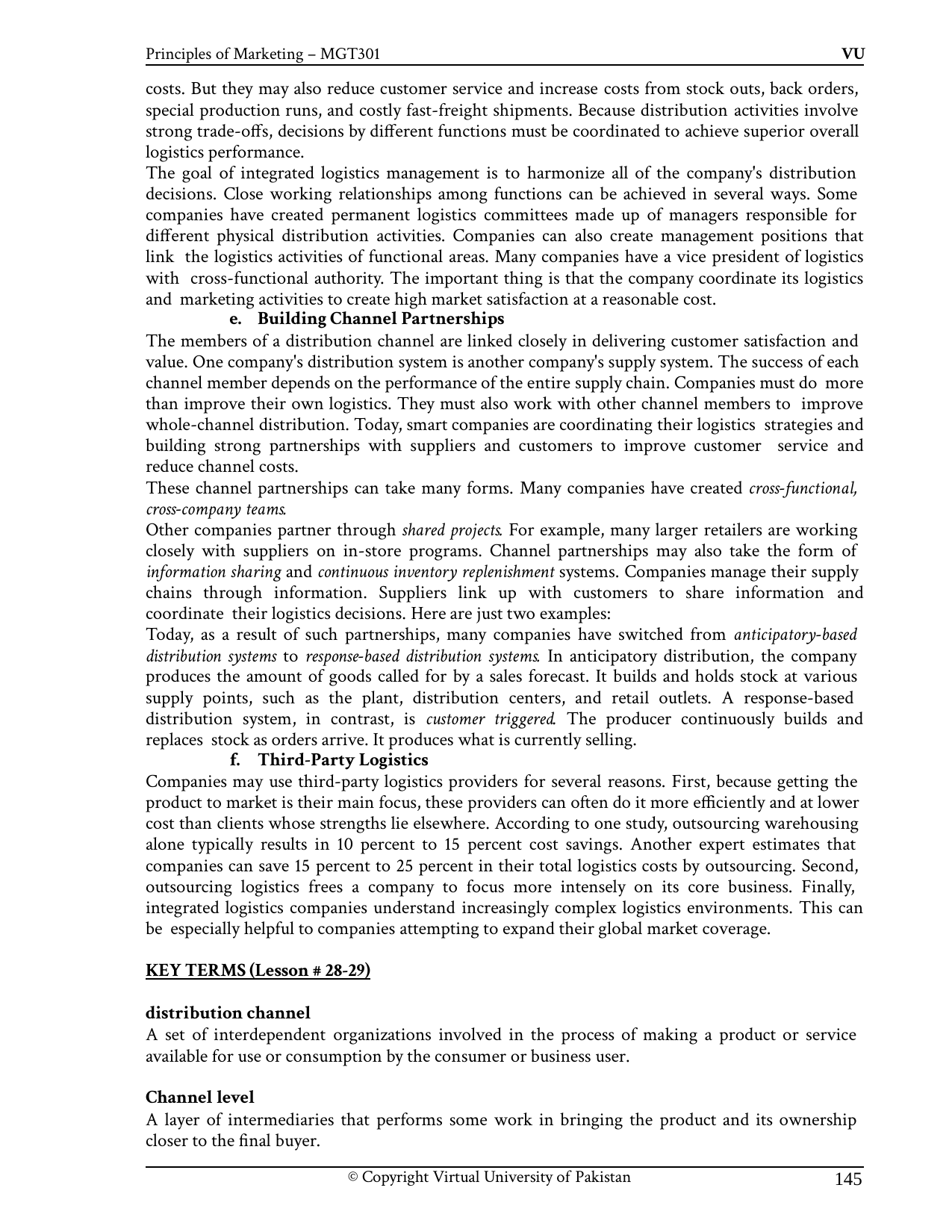

Principles of Marketing – MGT301	VU
costs. But they may also reduce customer service and increase costs from stock outs, back orders,  special production runs, and costly fast-freight shipments. Because distribution activities involve  strong trade-offs, decisions by different functions must be coordinated to achieve superior overall  logistics performance.
The goal of integrated logistics management is to harmonize all of the company's distribution  decisions. Close working relationships among functions can be achieved in several ways. Some  companies have created permanent logistics committees made up of managers responsible for  different physical distribution activities. Companies can also create management positions that link  the logistics activities of functional areas. Many companies have a vice president of logistics with  cross-functional authority. The important thing is that the company coordinate its logistics and  marketing activities to create high market satisfaction at a reasonable cost.
Building Channel Partnerships
The members of a distribution channel are linked closely in delivering customer satisfaction and  value. One company's distribution system is another company's supply system. The success of each  channel member depends on the performance of the entire supply chain. Companies must do  more than improve their own logistics. They must also work with other channel members to  improve whole-channel distribution. Today, smart companies are coordinating their logistics  strategies and building strong partnerships with suppliers and customers to improve customer  service and reduce channel costs.
These channel partnerships can take many forms. Many companies have created cross-functional,  cross-company teams.
Other companies partner through shared projects. For example, many larger retailers are working  closely with suppliers on in-store programs. Channel partnerships may also take the form of  information sharing and continuous inventory replenishment systems. Companies manage their supply  chains through information. Suppliers link up with customers to share information and coordinate  their logistics decisions. Here are just two examples:
Today, as a result of such partnerships, many companies have switched from anticipatory-based  distribution systems to response-based distribution systems. In anticipatory distribution, the company  produces the amount of goods called for by a sales forecast. It builds and holds stock at various  supply points, such as the plant, distribution centers, and retail outlets. A response-based  distribution system, in contrast, is customer triggered. The producer continuously builds and replaces  stock as orders arrive. It produces what is currently selling.
Third-Party Logistics
Companies may use third-party logistics providers for several reasons. First, because getting the  product to market is their main focus, these providers can often do it more efficiently and at lower  cost than clients whose strengths lie elsewhere. According to one study, outsourcing warehousing  alone typically results in 10 percent to 15 percent cost savings. Another expert estimates that  companies can save 15 percent to 25 percent in their total logistics costs by outsourcing. Second,  outsourcing logistics frees a company to focus more intensely on its core business. Finally,  integrated logistics companies understand increasingly complex logistics environments. This can be  especially helpful to companies attempting to expand their global market coverage.

KEY TERMS (Lesson # 28-29)

distribution channel
A set of interdependent organizations involved in the process of making a product or service  available for use or consumption by the consumer or business user.

Channel level
A layer of intermediaries that performs some work in bringing the product and its ownership  closer to the final buyer.

© Copyright Virtual University of Pakistan
145